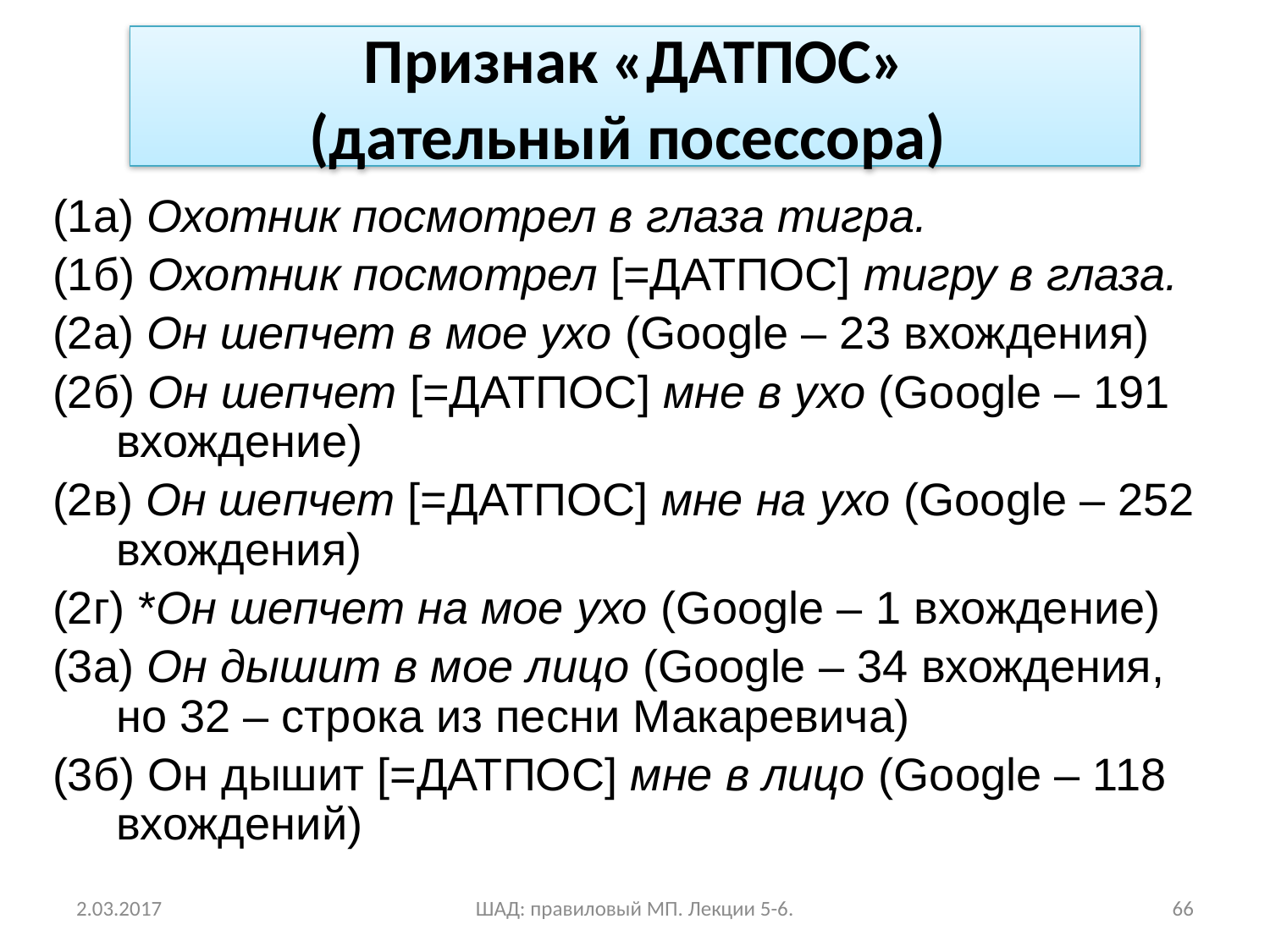

Признак «ДАТПОС»
(дательный посессора)
(1а) Охотник посмотрел в глаза тигра.
(1б) Охотник посмотрел [=ДАТПОС] тигру в глаза.
(2a) Он шепчет в мое ухо (Google – 23 вхождения)
(2б) Он шепчет [=ДАТПОС] мне в ухо (Google – 191 вхождение)
(2в) Он шепчет [=ДАТПОС] мне на ухо (Google – 252 вхождения)
(2г) *Он шепчет на мое ухо (Google – 1 вхождение)
(3а) Он дышит в мое лицо (Google – 34 вхождения, но 32 – строка из песни Макаревича)
(3б) Он дышит [=ДАТПОС] мне в лицо (Google – 118 вхождений)
2.03.2017
ШАД: правиловый МП. Лекции 5-6.

66